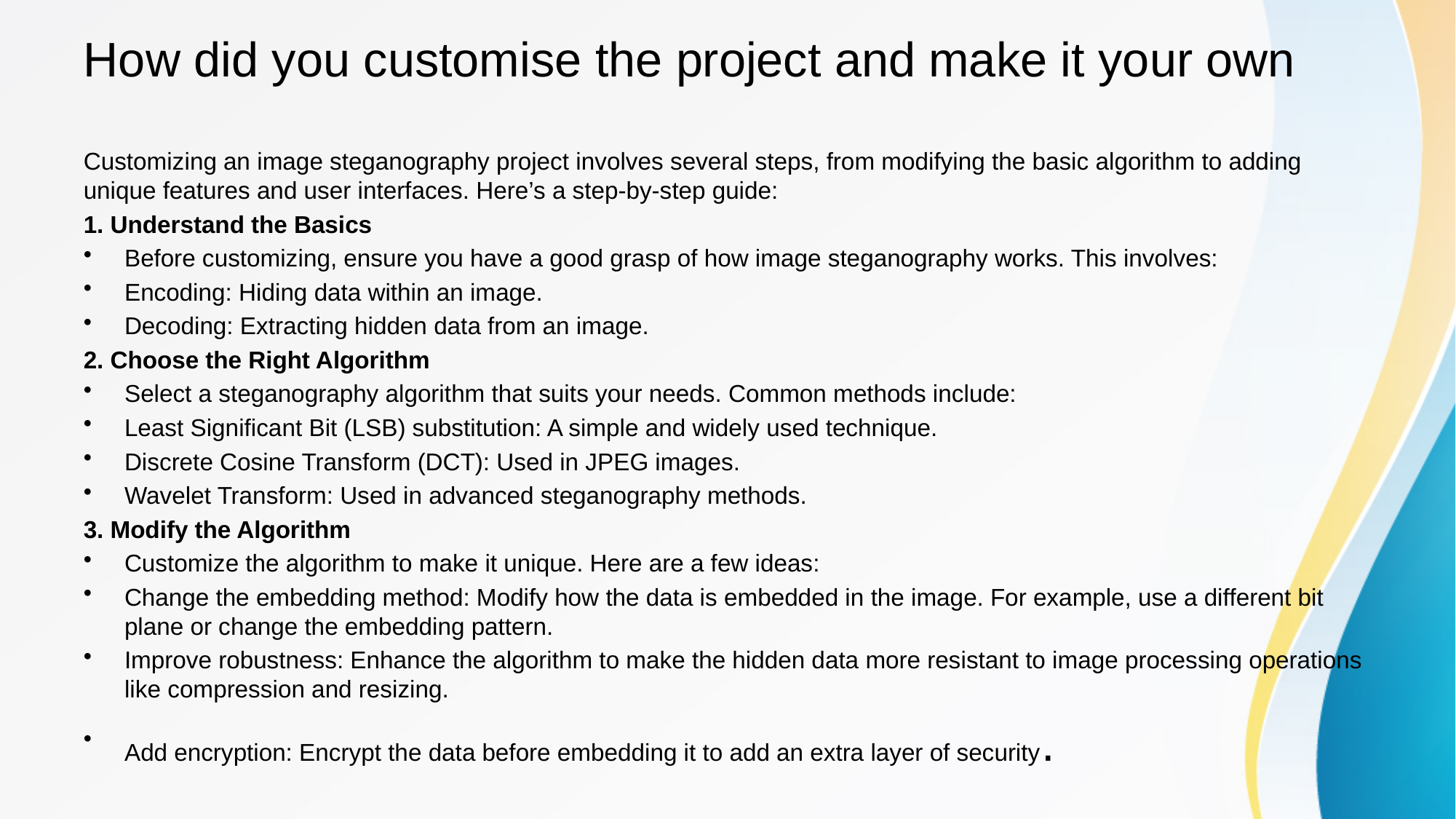

# How did you customise the project and make it your own
Customizing an image steganography project involves several steps, from modifying the basic algorithm to adding unique features and user interfaces. Here’s a step-by-step guide:
1. Understand the Basics
Before customizing, ensure you have a good grasp of how image steganography works. This involves:
Encoding: Hiding data within an image.
Decoding: Extracting hidden data from an image.
2. Choose the Right Algorithm
Select a steganography algorithm that suits your needs. Common methods include:
Least Significant Bit (LSB) substitution: A simple and widely used technique.
Discrete Cosine Transform (DCT): Used in JPEG images.
Wavelet Transform: Used in advanced steganography methods.
3. Modify the Algorithm
Customize the algorithm to make it unique. Here are a few ideas:
Change the embedding method: Modify how the data is embedded in the image. For example, use a different bit plane or change the embedding pattern.
Improve robustness: Enhance the algorithm to make the hidden data more resistant to image processing operations like compression and resizing.
Add encryption: Encrypt the data before embedding it to add an extra layer of security.